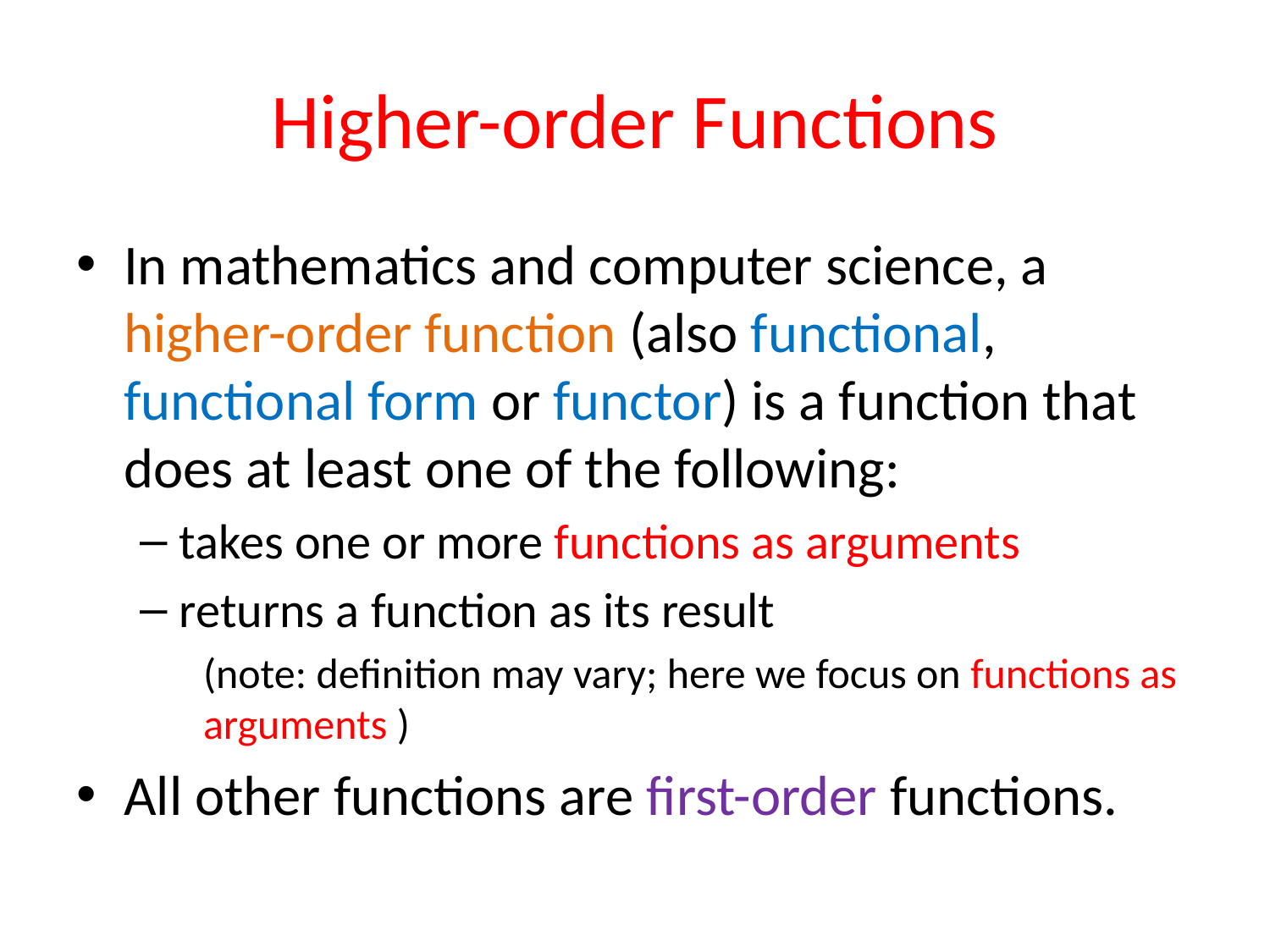

# Higher-order Functions
In mathematics and computer science, a higher-order function (also functional, functional form or functor) is a function that does at least one of the following:
takes one or more functions as arguments
returns a function as its result
(note: definition may vary; here we focus on functions as arguments )
All other functions are first-order functions.